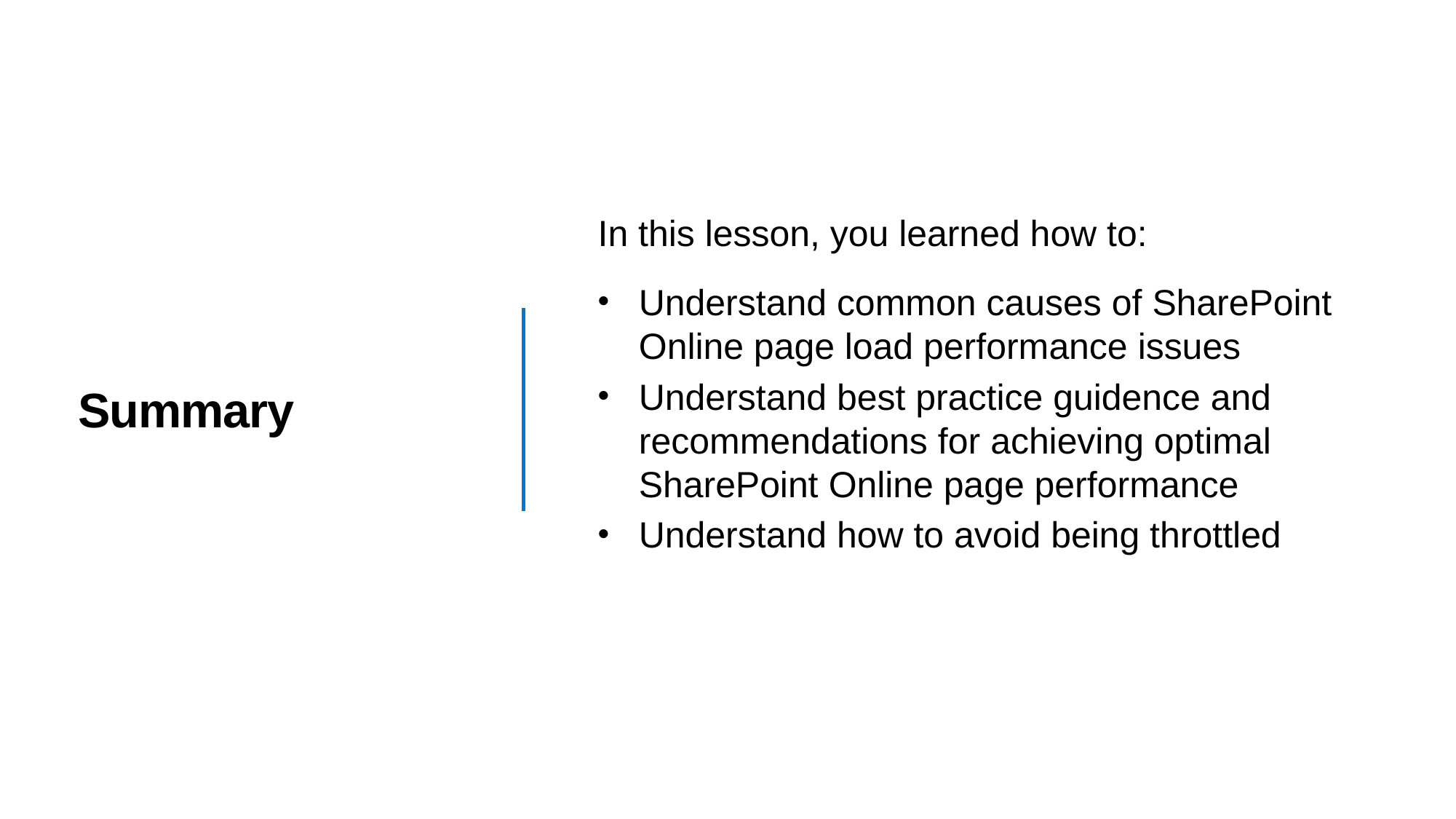

In this lesson, you learned how to:
Understand common causes of SharePoint Online page load performance issues
Understand best practice guidence and recommendations for achieving optimal SharePoint Online page performance
Understand how to avoid being throttled

# Summary